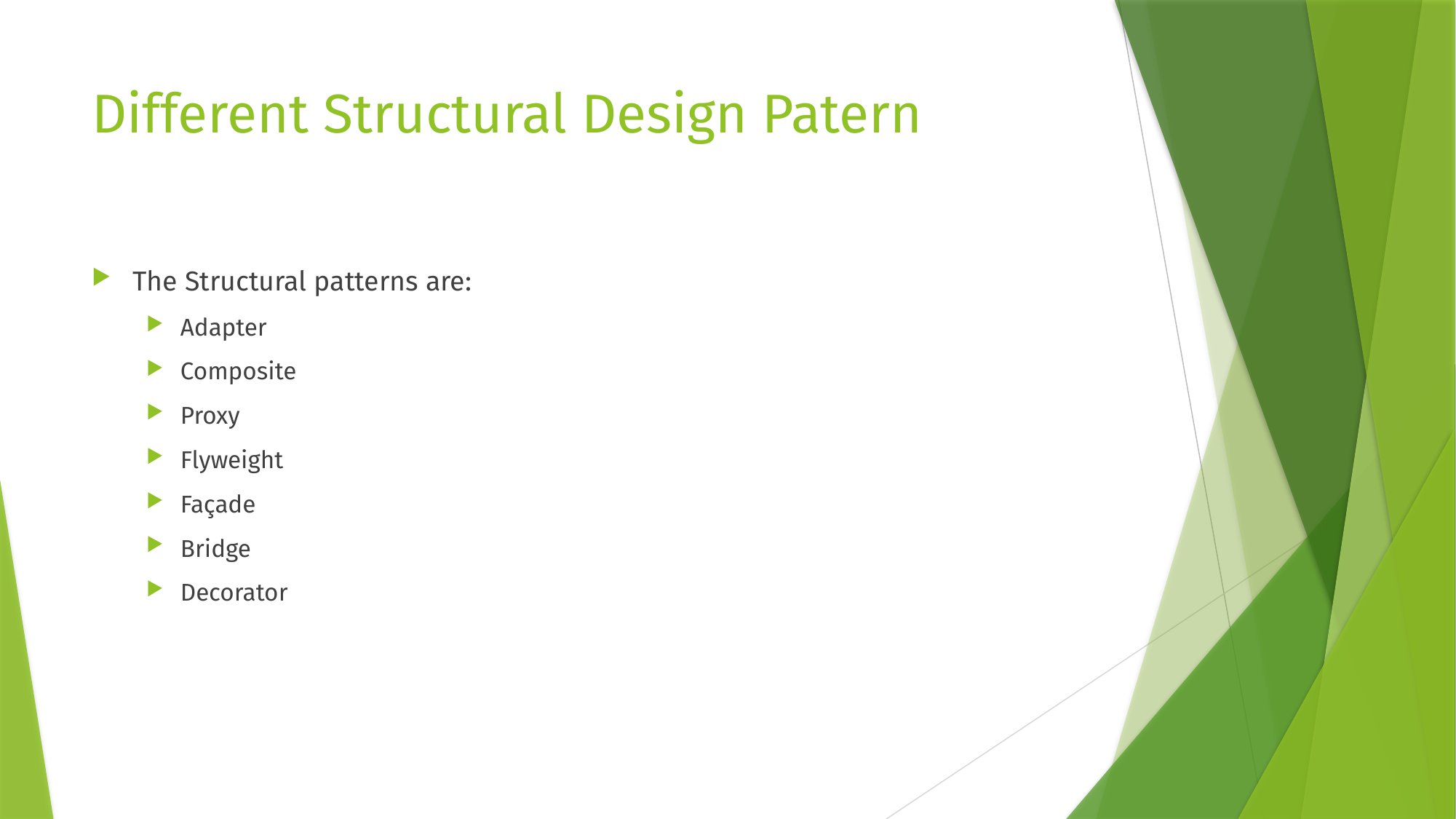

# Different Structural Design Patern
The Structural patterns are:
Adapter
Composite
Proxy
Flyweight
Façade
Bridge
Decorator